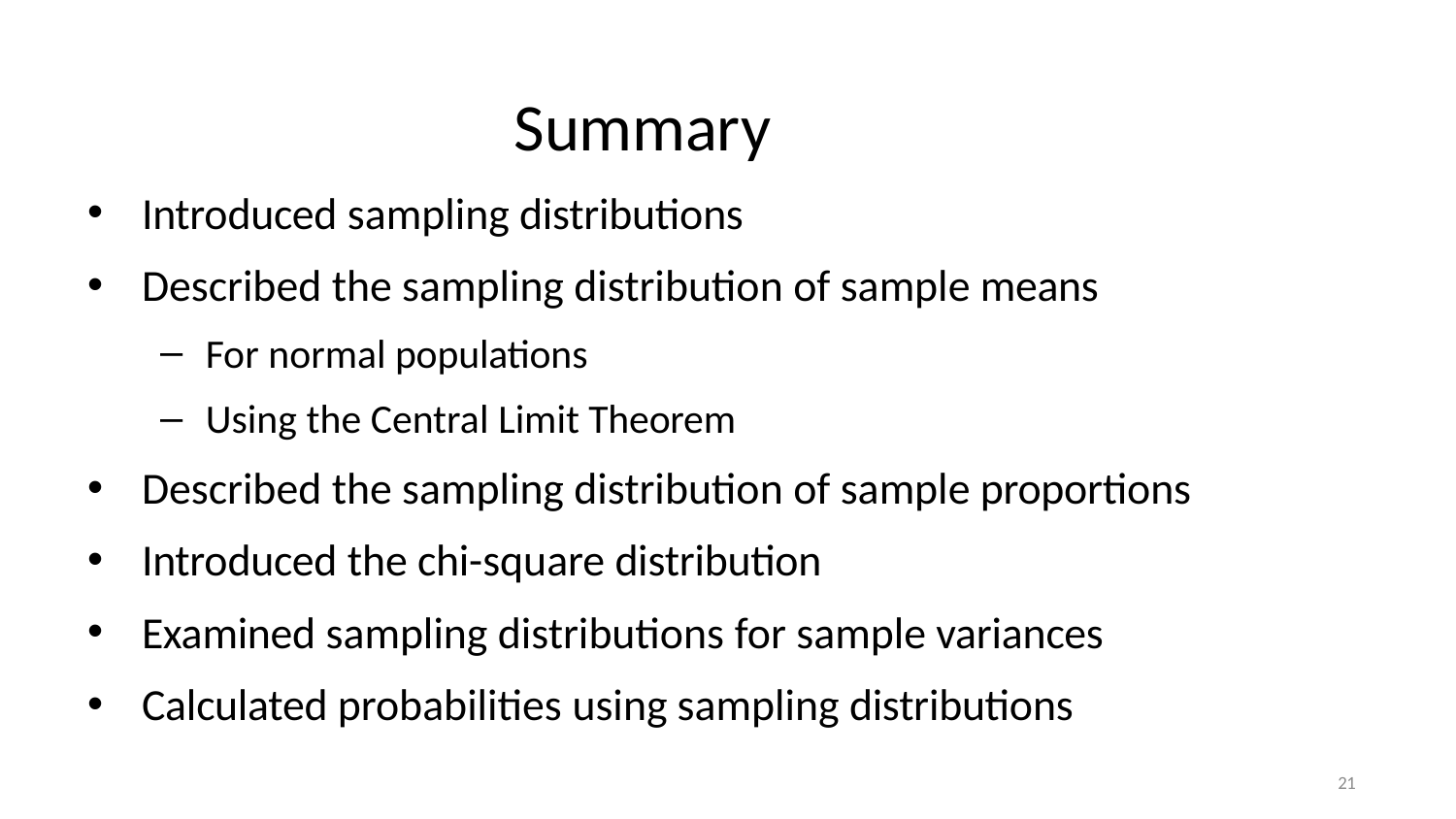

# Summary
Introduced sampling distributions
Described the sampling distribution of sample means
For normal populations
Using the Central Limit Theorem
Described the sampling distribution of sample proportions
Introduced the chi-square distribution
Examined sampling distributions for sample variances
Calculated probabilities using sampling distributions
21